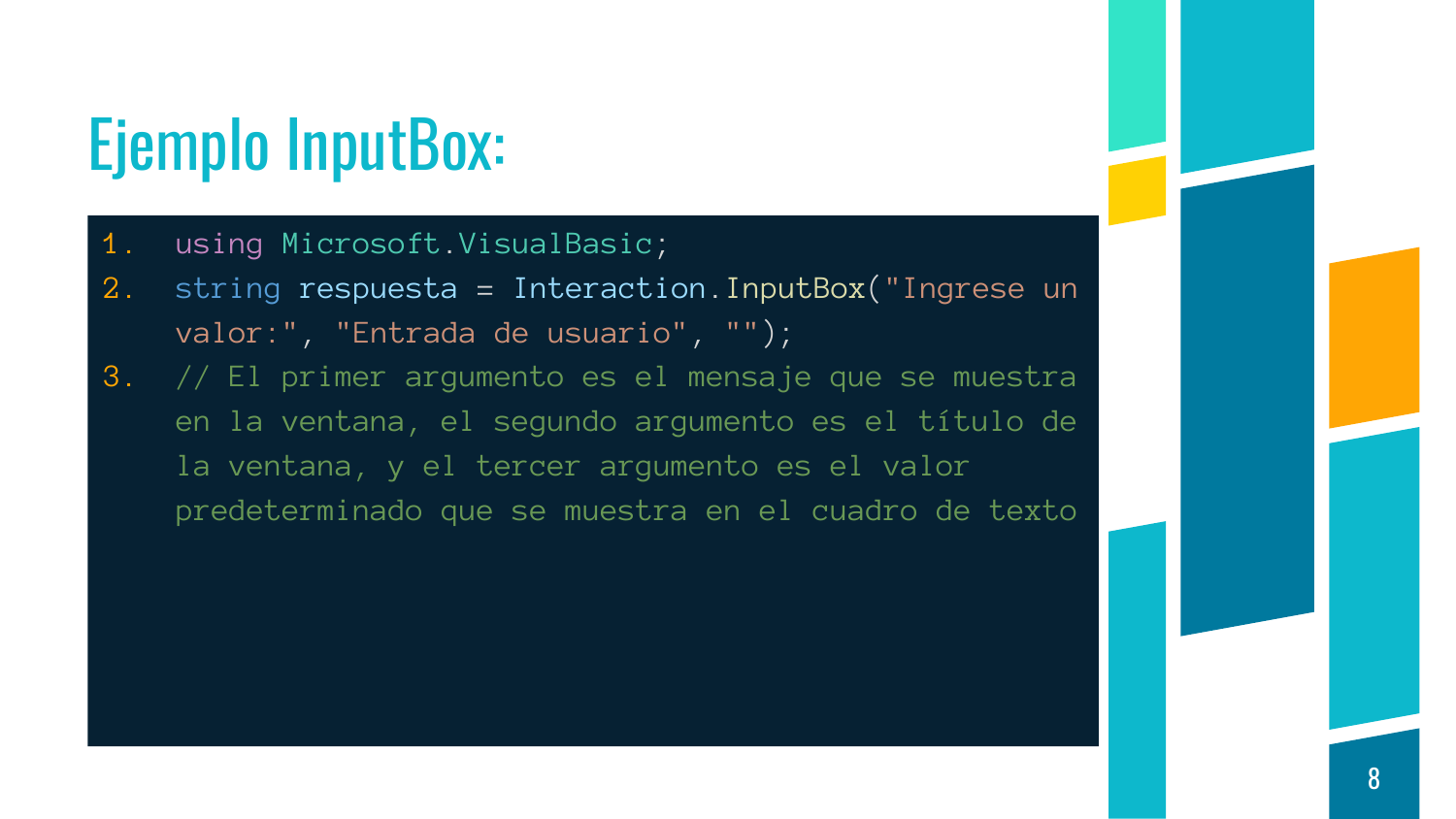

# Ejemplo InputBox:
using Microsoft.VisualBasic;
string respuesta = Interaction.InputBox("Ingrese un valor:", "Entrada de usuario", "");
// El primer argumento es el mensaje que se muestra en la ventana, el segundo argumento es el título de la ventana, y el tercer argumento es el valor predeterminado que se muestra en el cuadro de texto

8